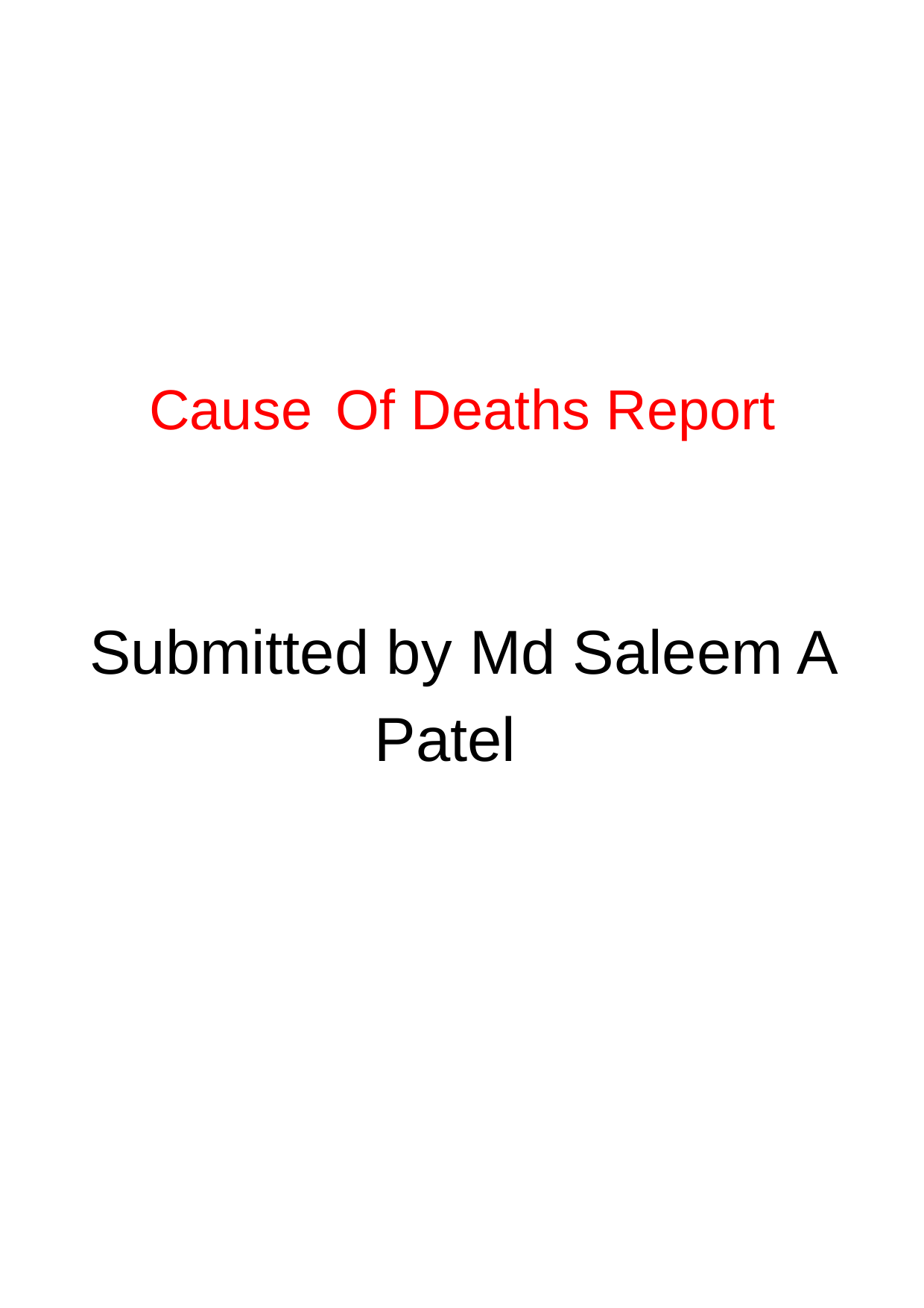

# Cause Of Deaths Report Submitted by Md Saleem A Patel.